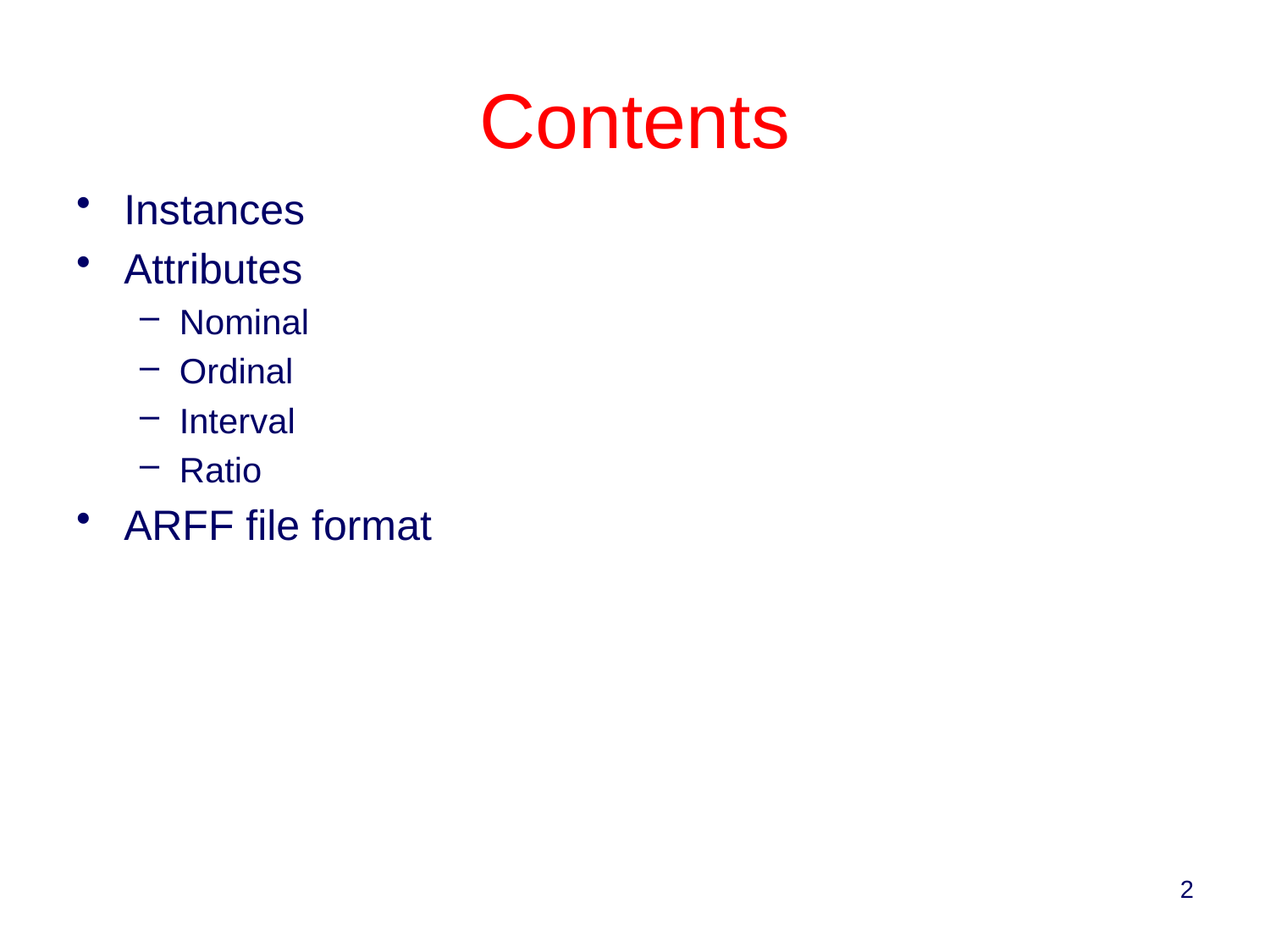

# Contents
Instances
Attributes
Nominal
Ordinal
Interval
Ratio
ARFF file format

2